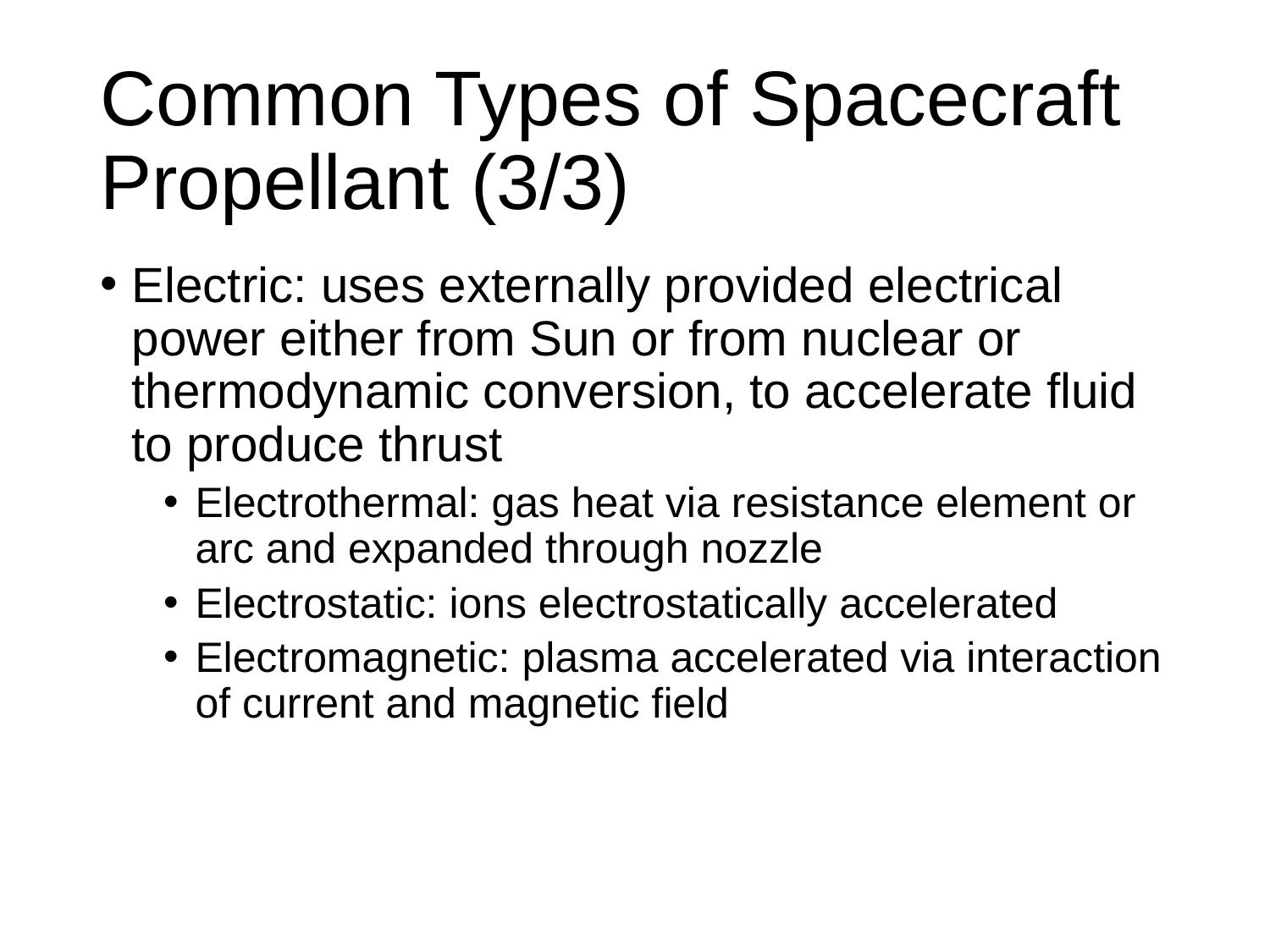

# Common Types of Spacecraft Propellant (3/3)
Electric: uses externally provided electrical power either from Sun or from nuclear or thermodynamic conversion, to accelerate fluid to produce thrust
Electrothermal: gas heat via resistance element or arc and expanded through nozzle
Electrostatic: ions electrostatically accelerated
Electromagnetic: plasma accelerated via interaction of current and magnetic field